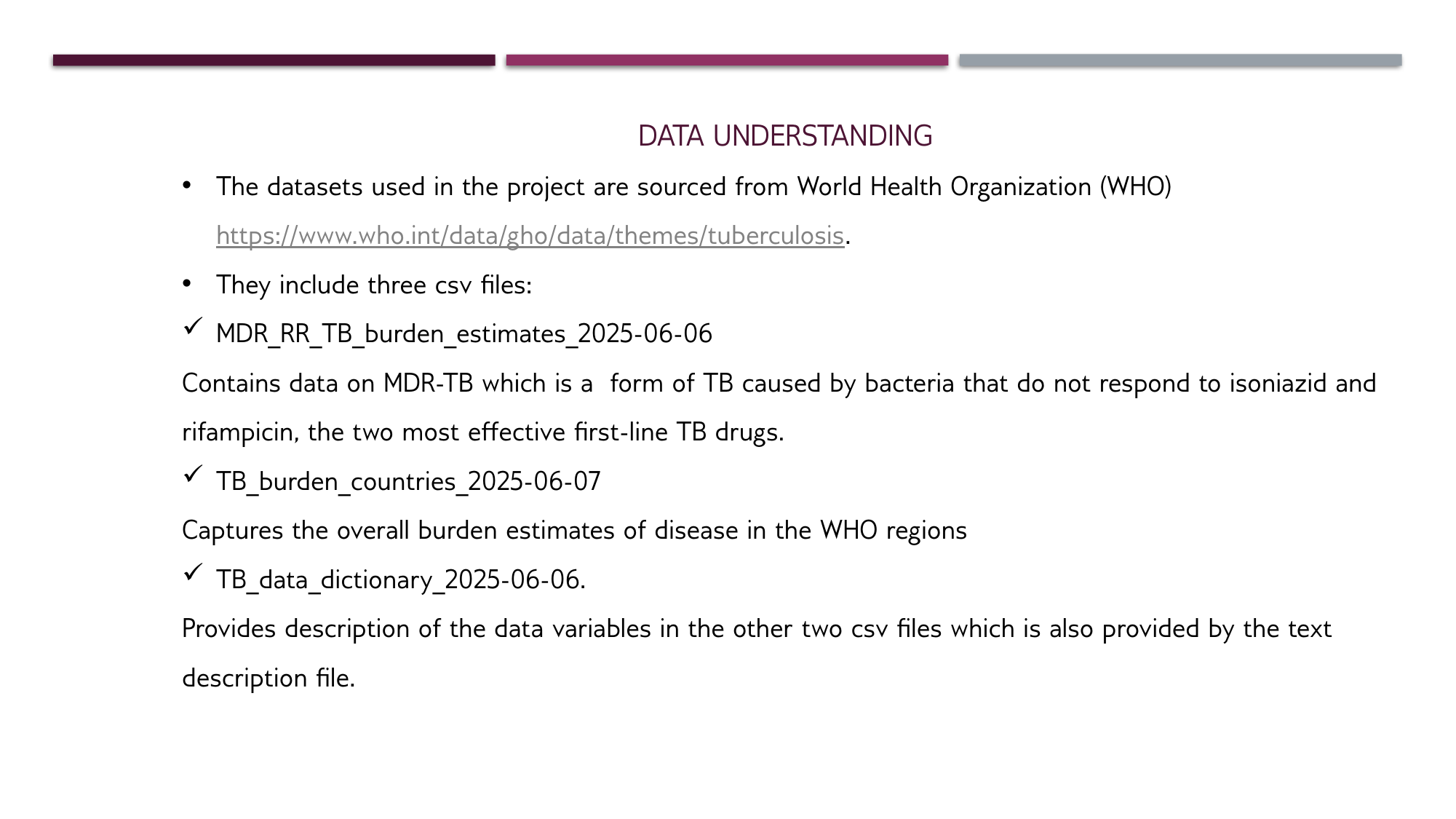

DATA UNDERSTANDING
The datasets used in the project are sourced from World Health Organization (WHO) https://www.who.int/data/gho/data/themes/tuberculosis.
They include three csv files:
MDR_RR_TB_burden_estimates_2025-06-06
Contains data on MDR-TB which is a  form of TB caused by bacteria that do not respond to isoniazid and rifampicin, the two most effective first-line TB drugs.
TB_burden_countries_2025-06-07
Captures the overall burden estimates of disease in the WHO regions
TB_data_dictionary_2025-06-06.
Provides description of the data variables in the other two csv files which is also provided by the text description file.